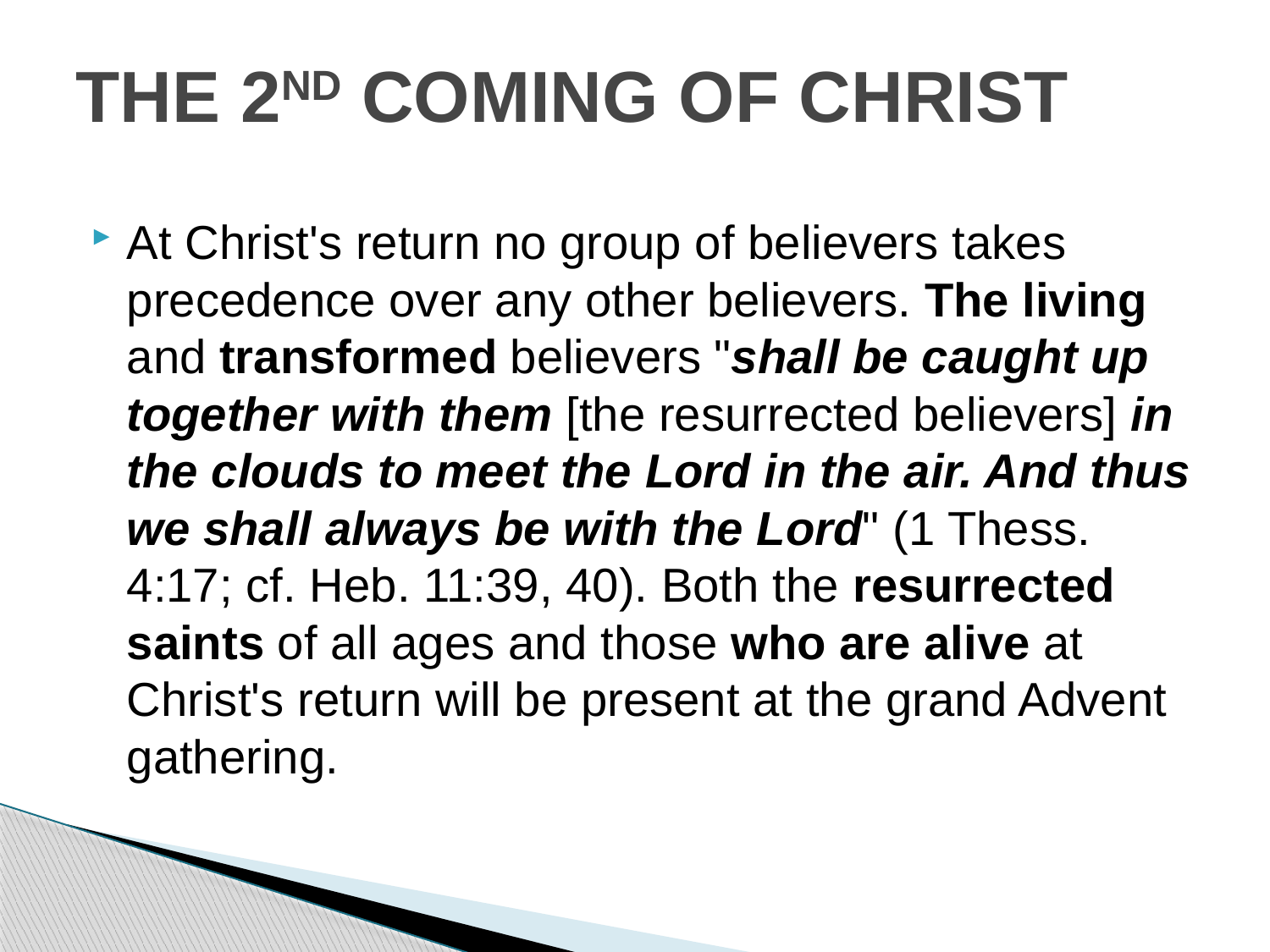

# THE 2ND COMING OF CHRIST
At Christ's return no group of believers takes precedence over any other believers. The living and transformed believers "shall be caught up together with them [the resurrected believers] in the clouds to meet the Lord in the air. And thus we shall always be with the Lord" (1 Thess. 4:17; cf. Heb. 11:39, 40). Both the resurrected saints of all ages and those who are alive at Christ's return will be present at the grand Advent gathering.